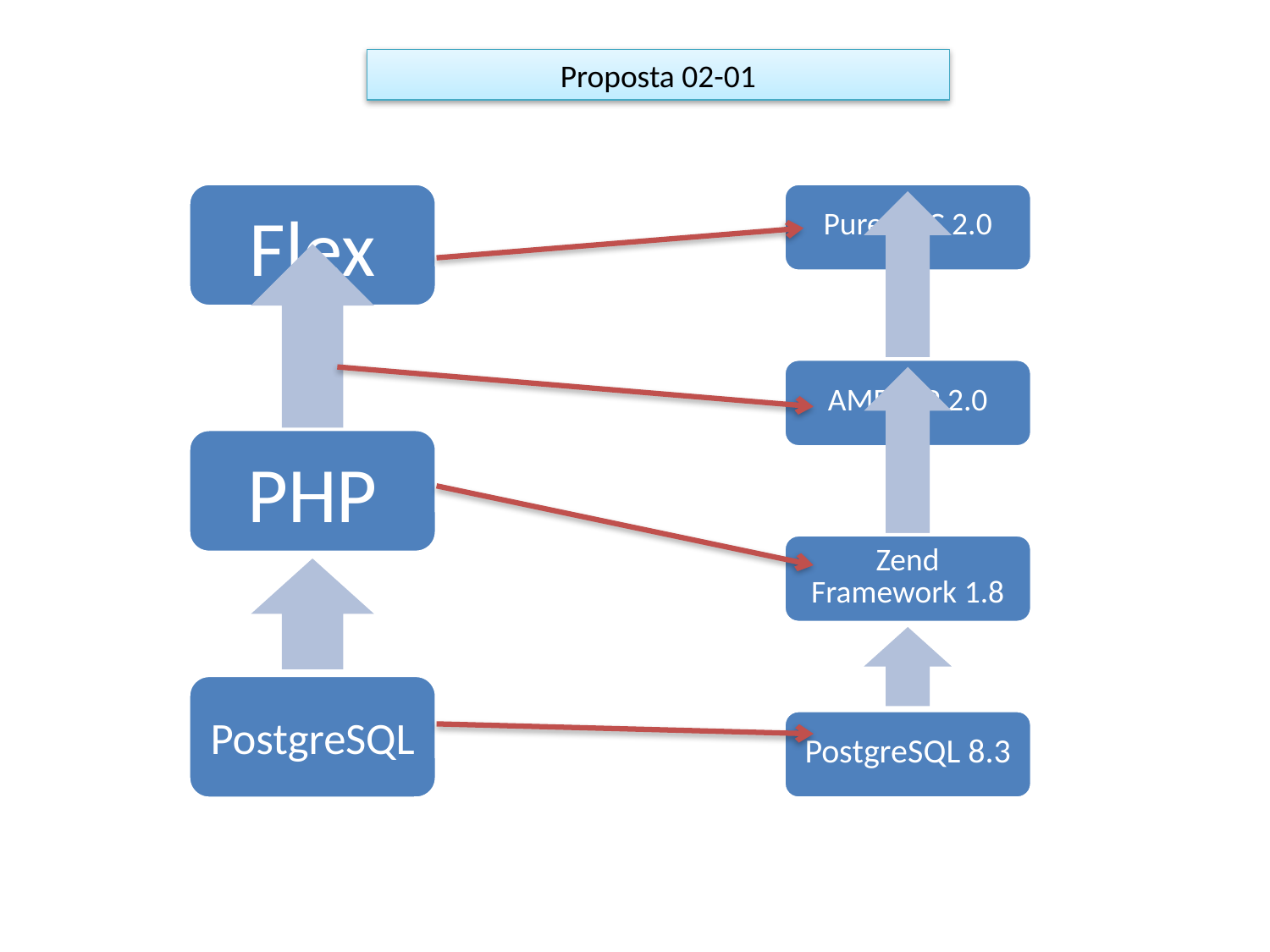

Proposta 02-01
Flex
PostgreSQL
PHP
PureMVC 2.0
PostgreSQL 8.3
Zend Framework 1.8
AMFPHP 2.0